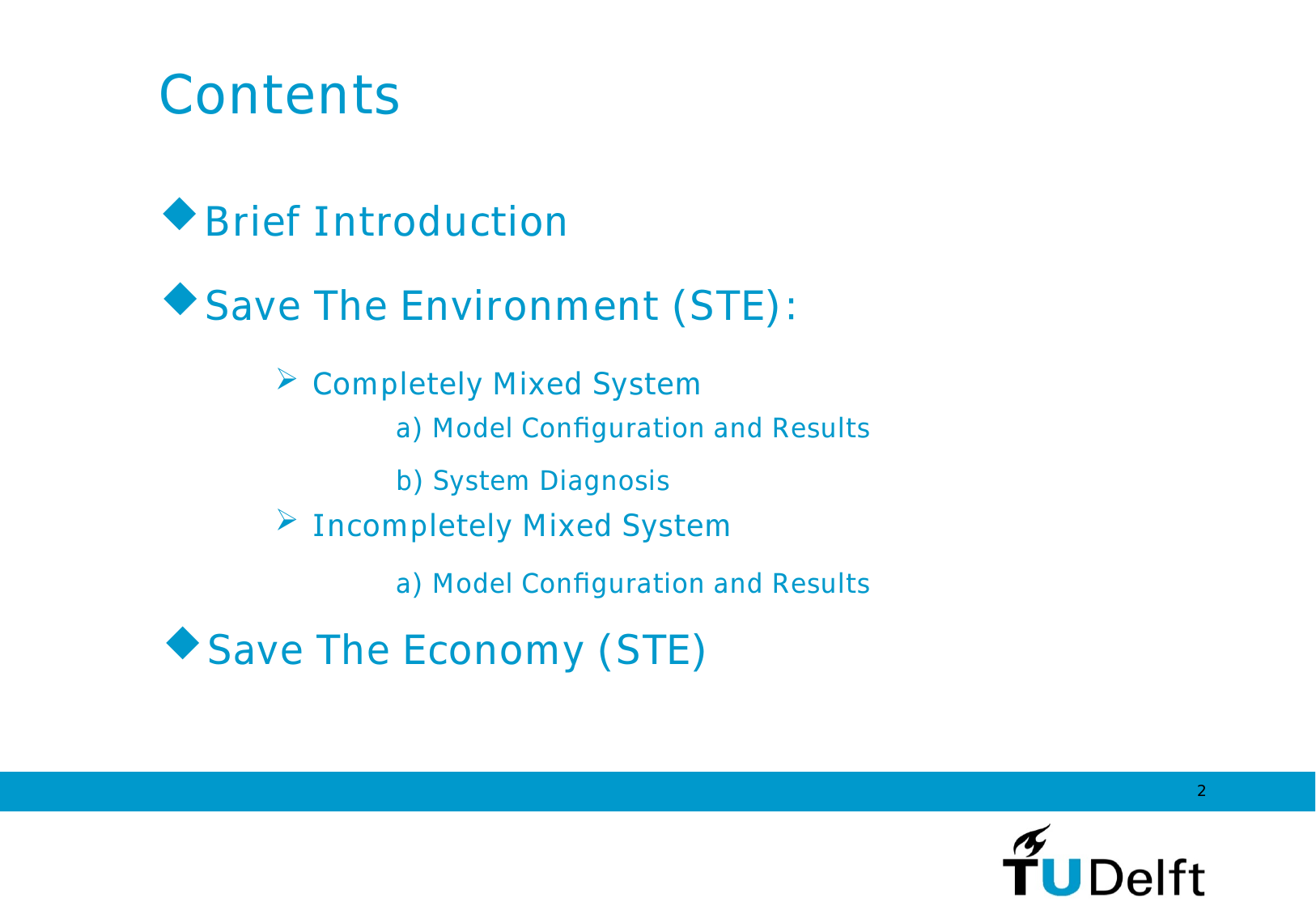

# Contents
Brief Introduction
Save The Environment (STE):

Completely Mixed System
	a) Model Configuration and Results
	b) System Diagnosis
Incompletely Mixed System
	a) Model Configuration and Results
Save The Economy (STE)
2